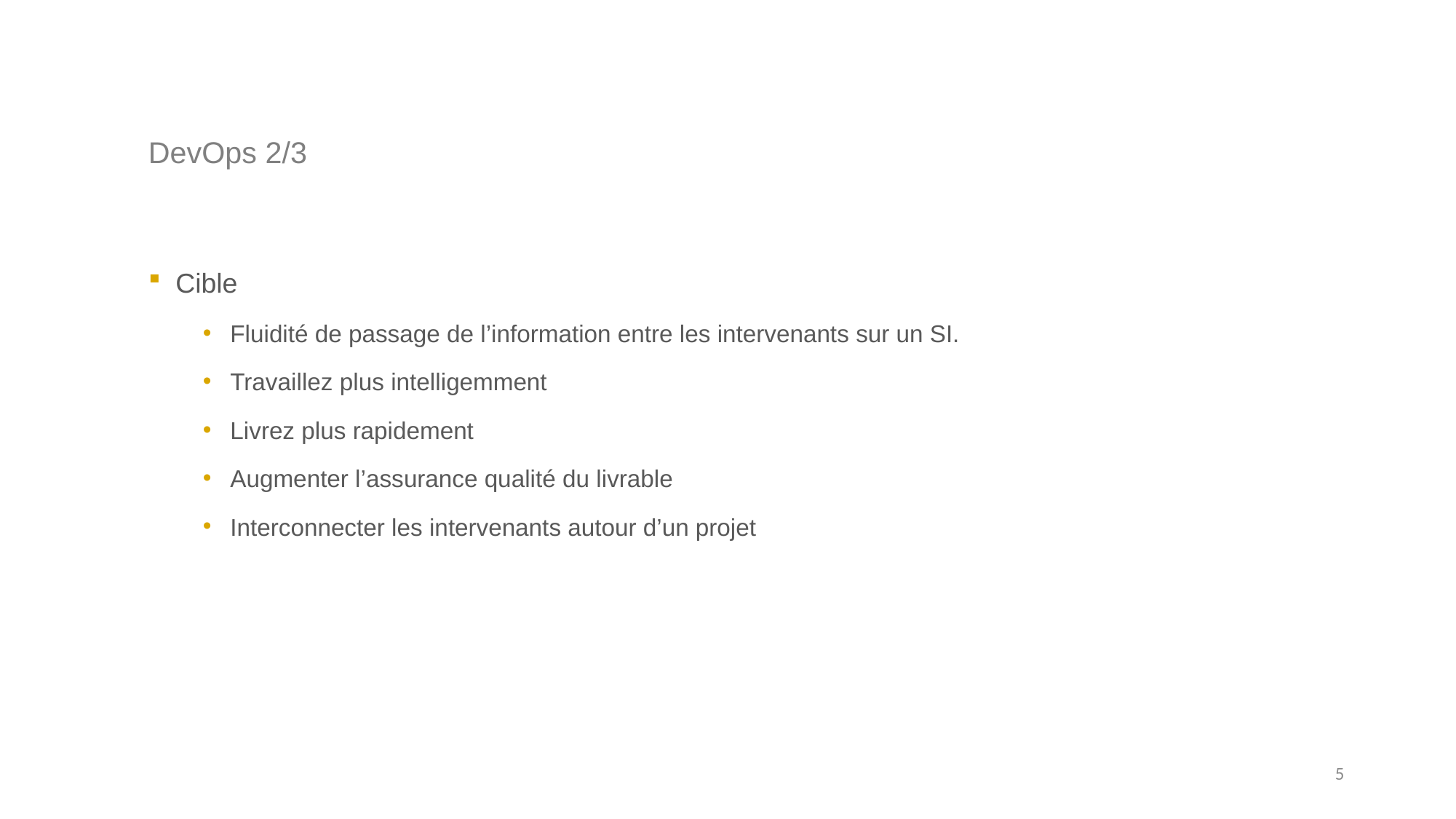

# DevOps 2/3

Cible
Fluidité de passage de l’information entre les intervenants sur un SI.
Travaillez plus intelligemment
Livrez plus rapidement
Augmenter l’assurance qualité du livrable
Interconnecter les intervenants autour d’un projet

5